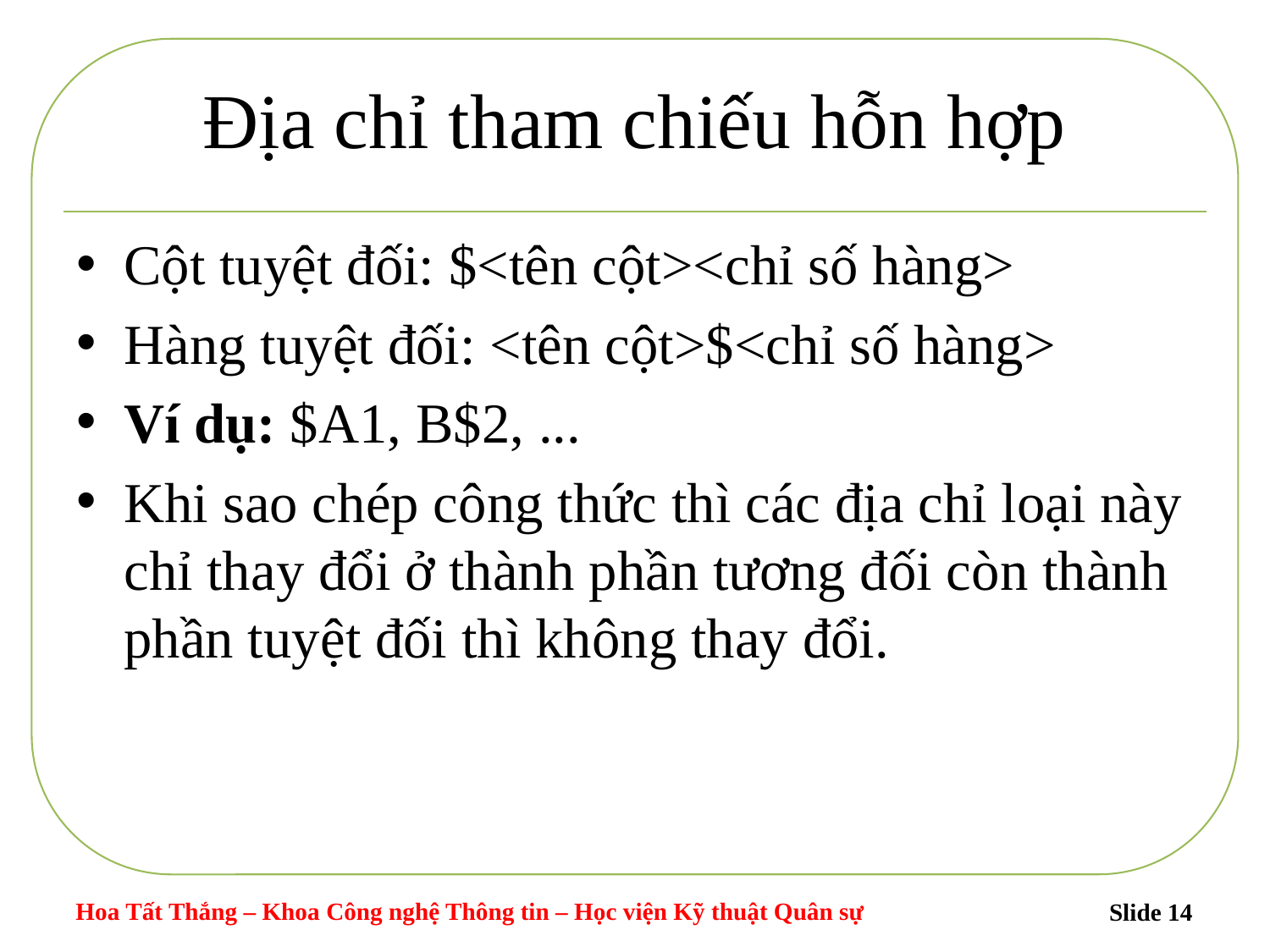

# Địa chỉ tham chiếu hỗn hợp
Cột tuyệt đối: $<tên cột><chỉ số hàng>
Hàng tuyệt đối: <tên cột>$<chỉ số hàng>
Ví dụ: $A1, B$2, ...
Khi sao chép công thức thì các địa chỉ loại này chỉ thay đổi ở thành phần tương đối còn thành phần tuyệt đối thì không thay đổi.